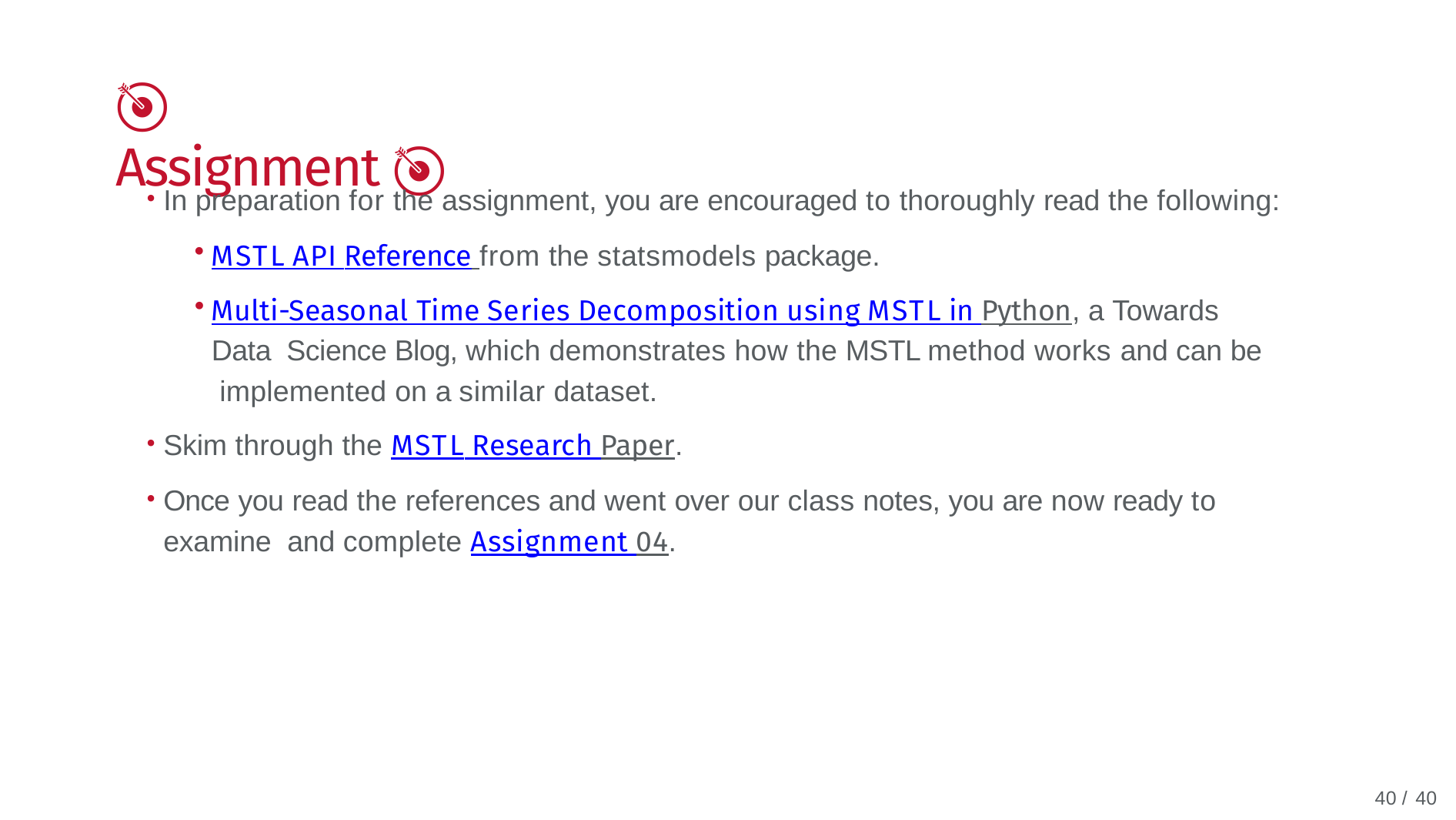

# 🎯 Assignment 🎯
In preparation for the assignment, you are encouraged to thoroughly read the following:
MSTL API Reference from the statsmodels package.
Multi-Seasonal Time Series Decomposition using MSTL in Python, a Towards Data  Science Blog, which demonstrates how the MSTL method works and can be  implemented on a similar dataset.
Skim through the MSTL Research Paper.
Once you read the references and went over our class notes, you are now ready to examine  and complete Assignment 04.
40 / 40